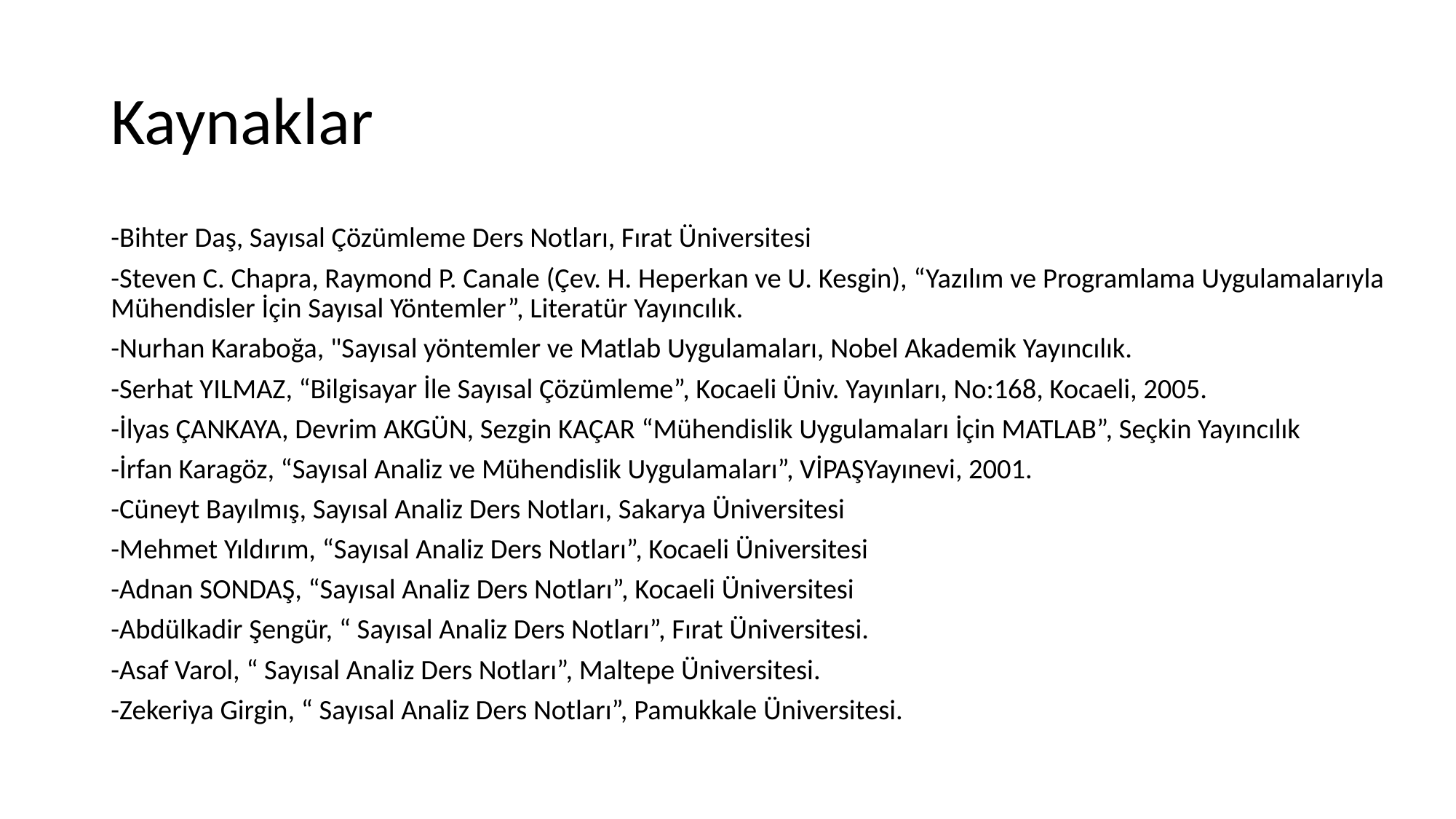

# Kaynaklar
-Bihter Daş, Sayısal Çözümleme Ders Notları, Fırat Üniversitesi
-Steven C. Chapra, Raymond P. Canale (Çev. H. Heperkan ve U. Kesgin), “Yazılım ve Programlama Uygulamalarıyla Mühendisler İçin Sayısal Yöntemler”, Literatür Yayıncılık.
-Nurhan Karaboğa, "Sayısal yöntemler ve Matlab Uygulamaları, Nobel Akademik Yayıncılık.
-Serhat YILMAZ, “Bilgisayar İle Sayısal Çözümleme”, Kocaeli Üniv. Yayınları, No:168, Kocaeli, 2005.
-İlyas ÇANKAYA, Devrim AKGÜN, Sezgin KAÇAR “Mühendislik Uygulamaları İçin MATLAB”, Seçkin Yayıncılık
-İrfan Karagöz, “Sayısal Analiz ve Mühendislik Uygulamaları”, VİPAŞYayınevi, 2001.
-Cüneyt Bayılmış, Sayısal Analiz Ders Notları, Sakarya Üniversitesi
-Mehmet Yıldırım, “Sayısal Analiz Ders Notları”, Kocaeli Üniversitesi
-Adnan SONDAŞ, “Sayısal Analiz Ders Notları”, Kocaeli Üniversitesi
-Abdülkadir Şengür, “ Sayısal Analiz Ders Notları”, Fırat Üniversitesi.
-Asaf Varol, “ Sayısal Analiz Ders Notları”, Maltepe Üniversitesi.
-Zekeriya Girgin, “ Sayısal Analiz Ders Notları”, Pamukkale Üniversitesi.